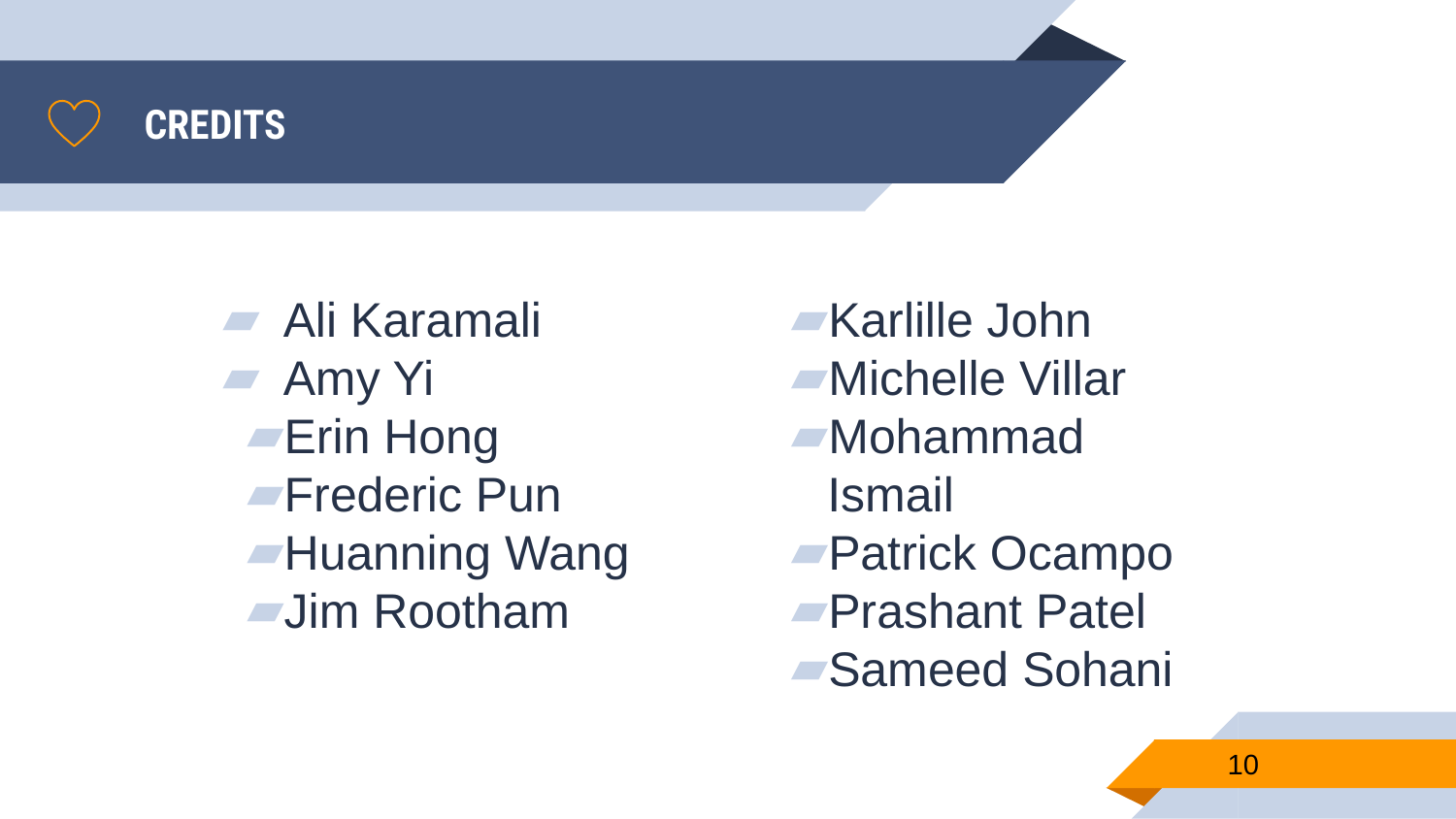

# CREDITS

Ali Karamali
Amy Yi
Erin Hong
Frederic Pun
Huanning Wang
Jim Rootham
Karlille John
Michelle Villar
Mohammad Ismail
Patrick Ocampo
Prashant Patel
Sameed Sohani
10